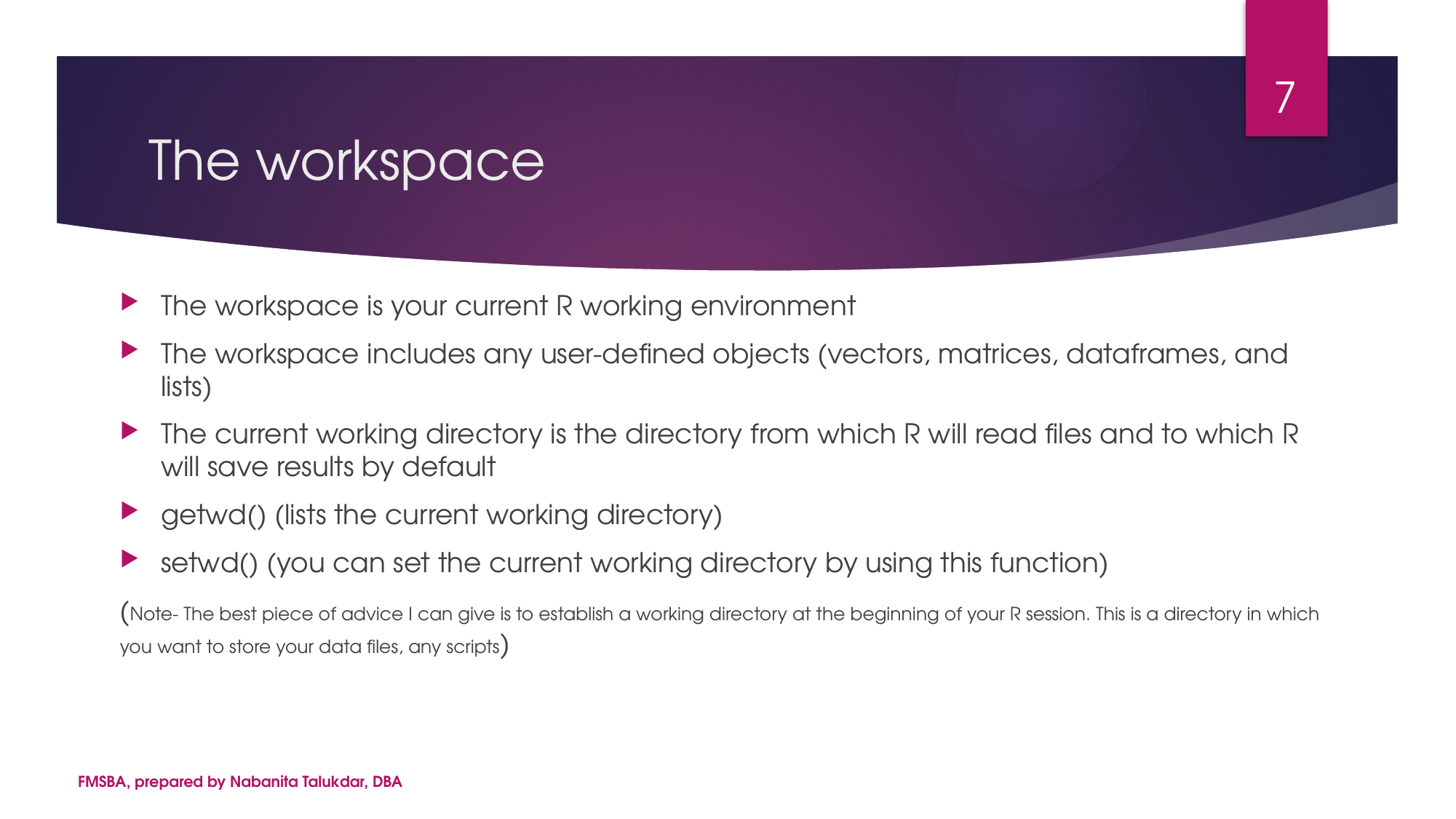

7
# The workspace
The workspace is your current R working environment
The workspace includes any user-defined objects (vectors, matrices, dataframes, and lists)
The current working directory is the directory from which R will read files and to which R will save results by default
getwd() (lists the current working directory)
setwd() (you can set the current working directory by using this function)
(Note- The best piece of advice I can give is to establish a working directory at the beginning of your R session. This is a directory in which you want to store your data files, any scripts)
FMSBA, prepared by Nabanita Talukdar, DBA